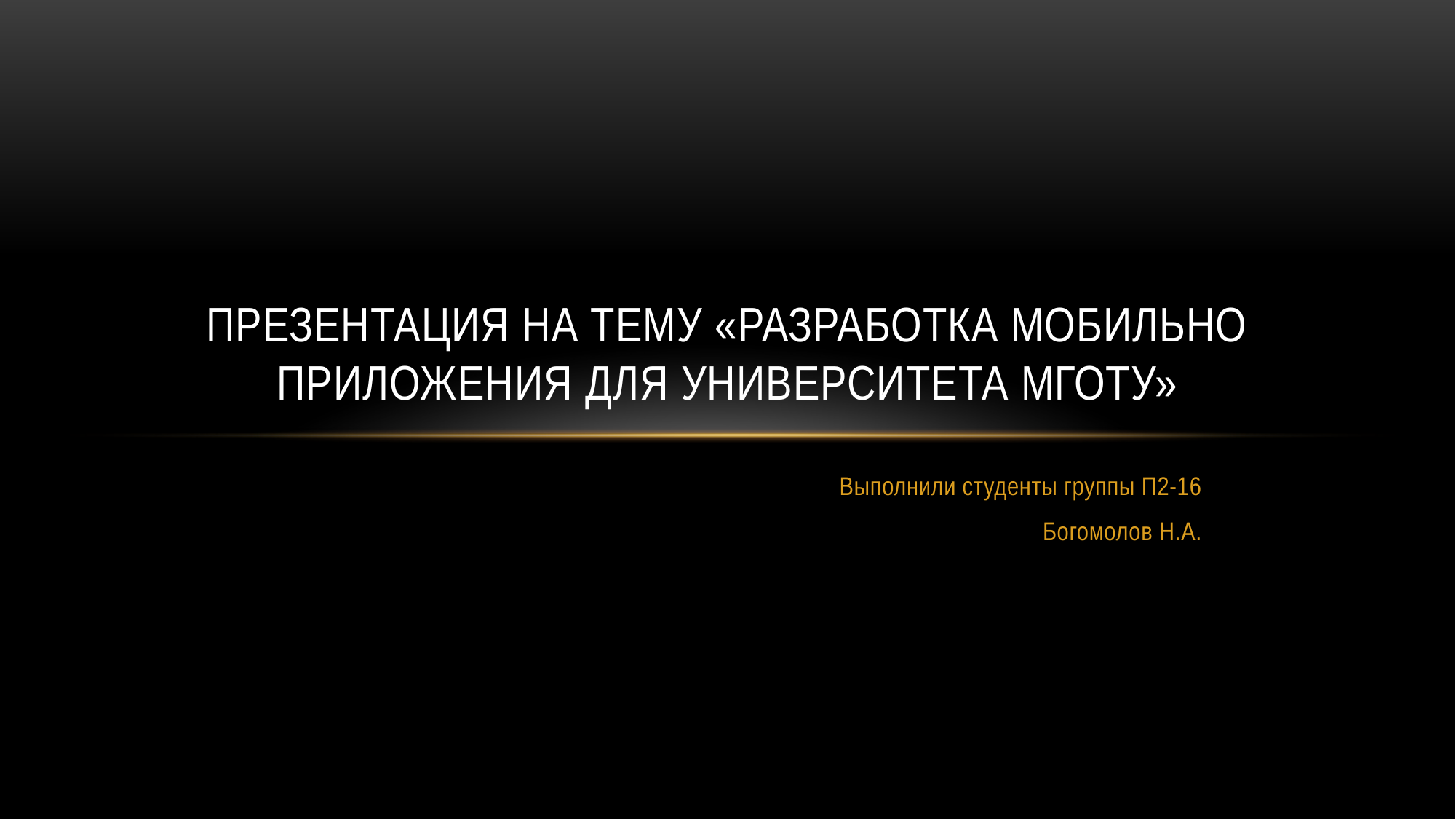

# Презентация на тему «Разработка мобильно приложения для университета мготу»
Выполнили студенты группы П2-16
Богомолов Н.А.